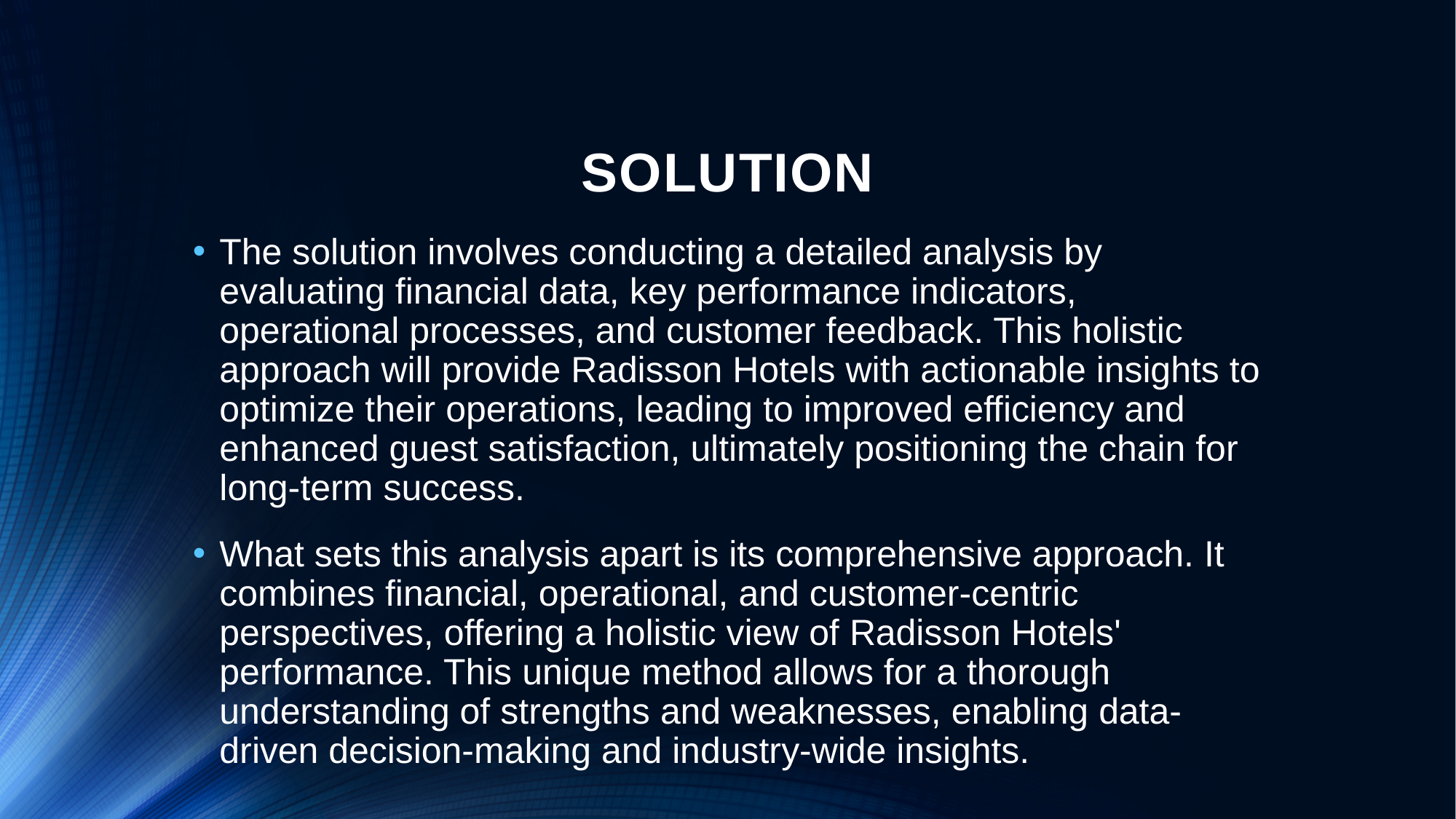

# SOLUTION
The solution involves conducting a detailed analysis by evaluating financial data, key performance indicators, operational processes, and customer feedback. This holistic approach will provide Radisson Hotels with actionable insights to optimize their operations, leading to improved efficiency and enhanced guest satisfaction, ultimately positioning the chain for long-term success.
What sets this analysis apart is its comprehensive approach. It combines financial, operational, and customer-centric perspectives, offering a holistic view of Radisson Hotels' performance. This unique method allows for a thorough understanding of strengths and weaknesses, enabling data-driven decision-making and industry-wide insights.